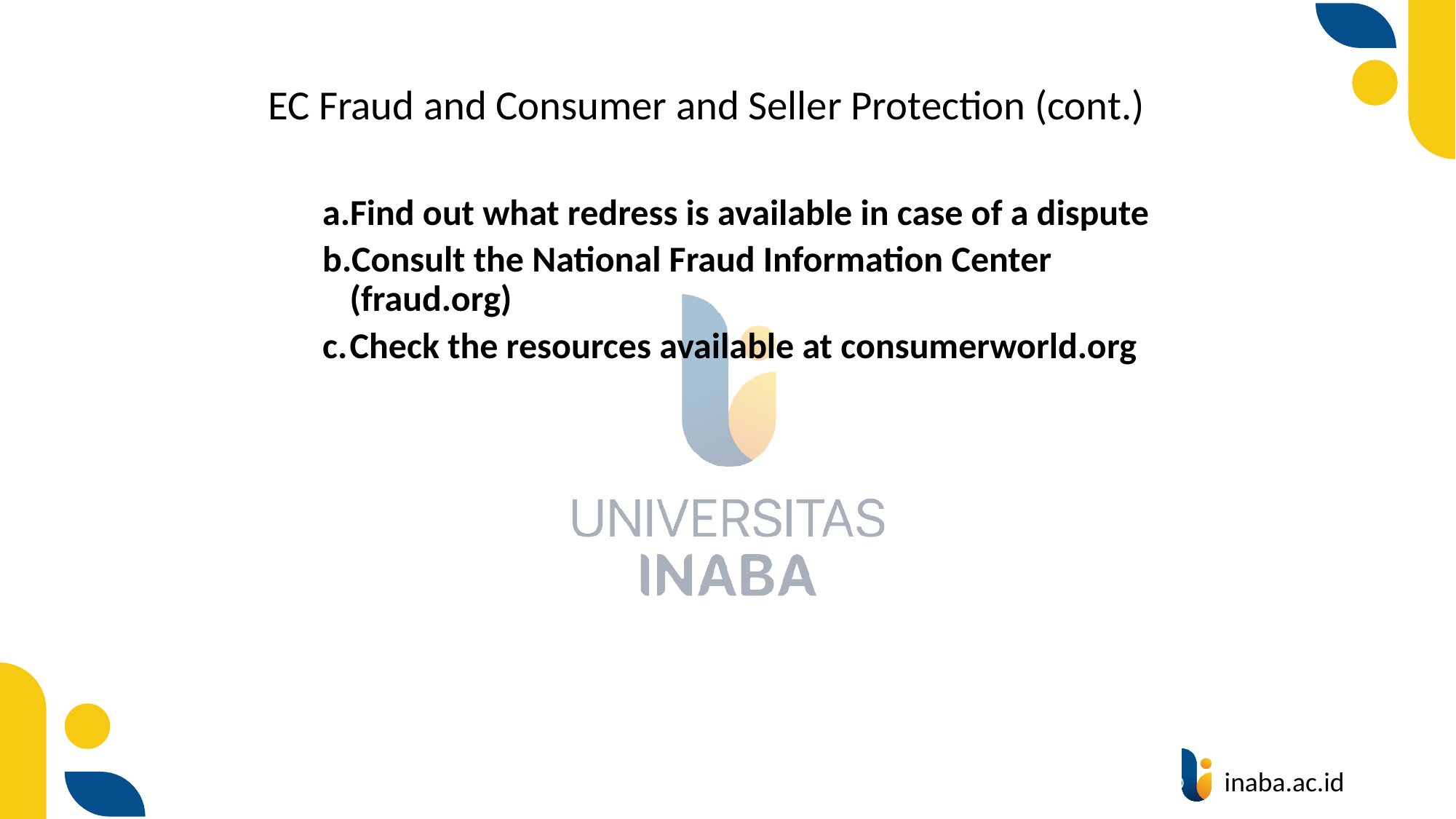

# EC Fraud and Consumer and Seller Protection (cont.)
Find out what redress is available in case of a dispute
Consult the National Fraud Information Center (fraud.org)
Check the resources available at consumerworld.org
57
© Prentice Hall 2020